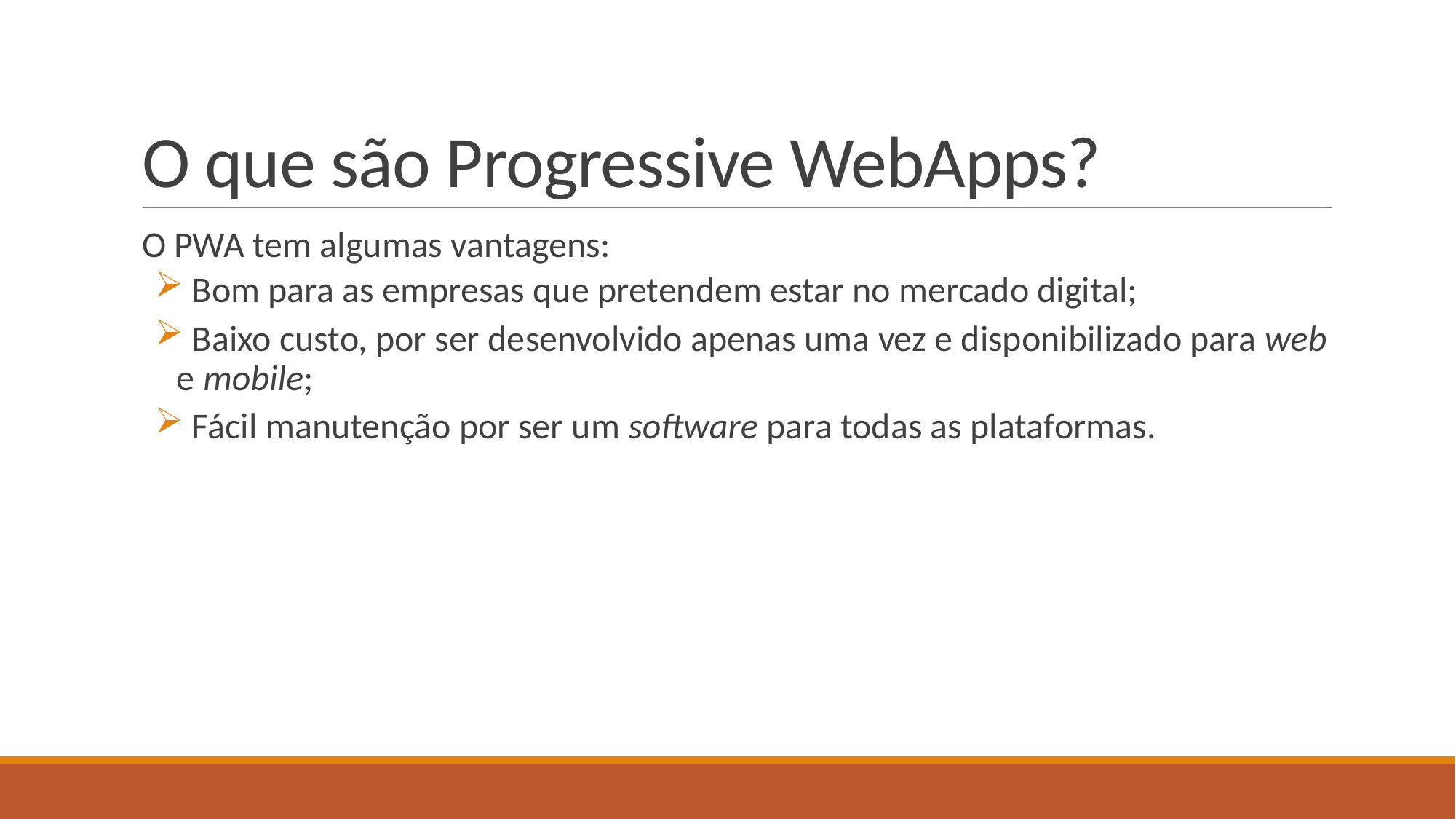

# O que são Progressive WebApps?
O PWA tem algumas vantagens:
 Bom para as empresas que pretendem estar no mercado digital;
 Baixo custo, por ser desenvolvido apenas uma vez e disponibilizado para web e mobile;
 Fácil manutenção por ser um software para todas as plataformas.